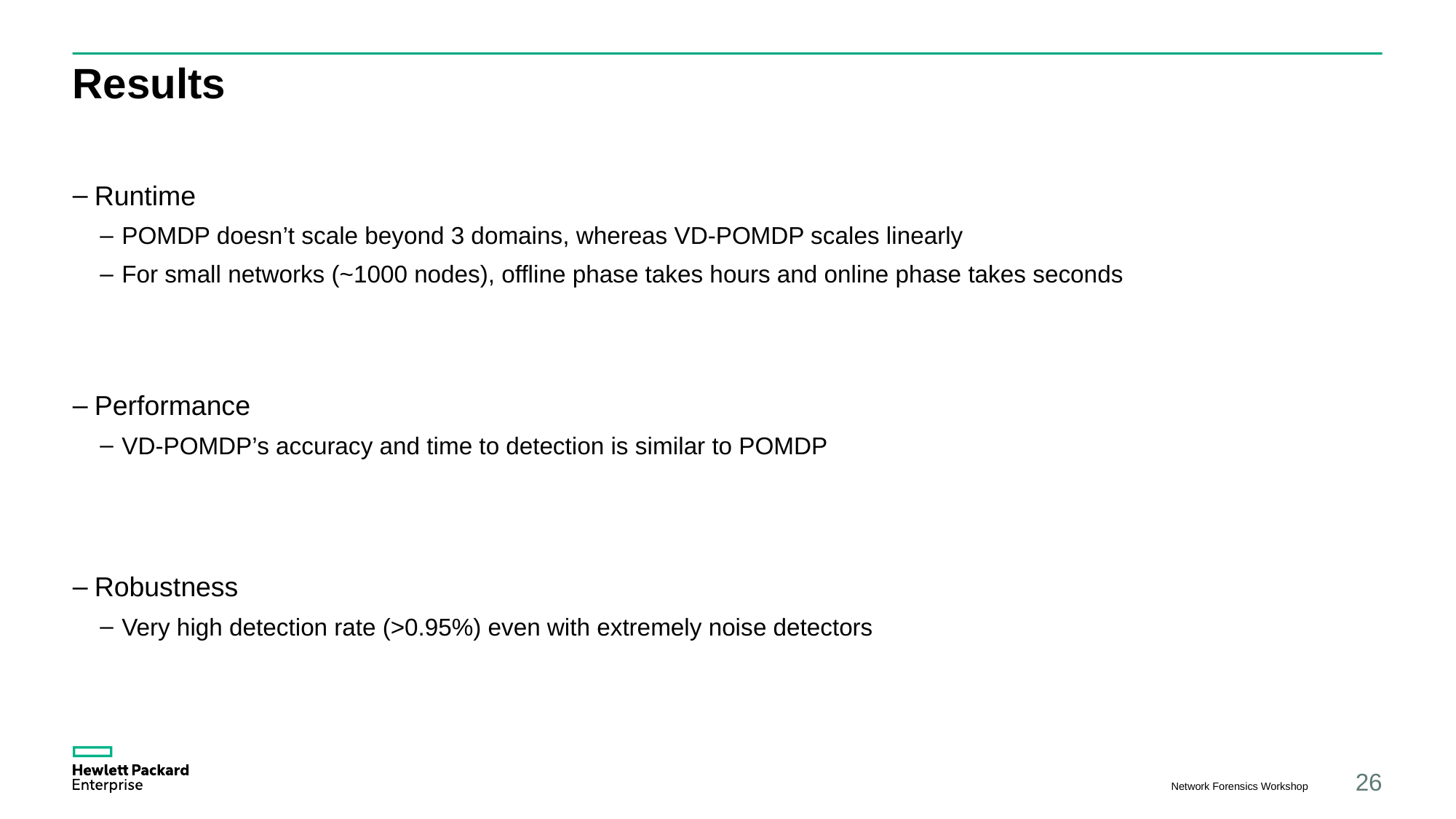

# Results
Runtime
POMDP doesn’t scale beyond 3 domains, whereas VD-POMDP scales linearly
For small networks (~1000 nodes), offline phase takes hours and online phase takes seconds

Performance
VD-POMDP’s accuracy and time to detection is similar to POMDP

Robustness
Very high detection rate (>0.95%) even with extremely noise detectors
Network Forensics Workshop
26